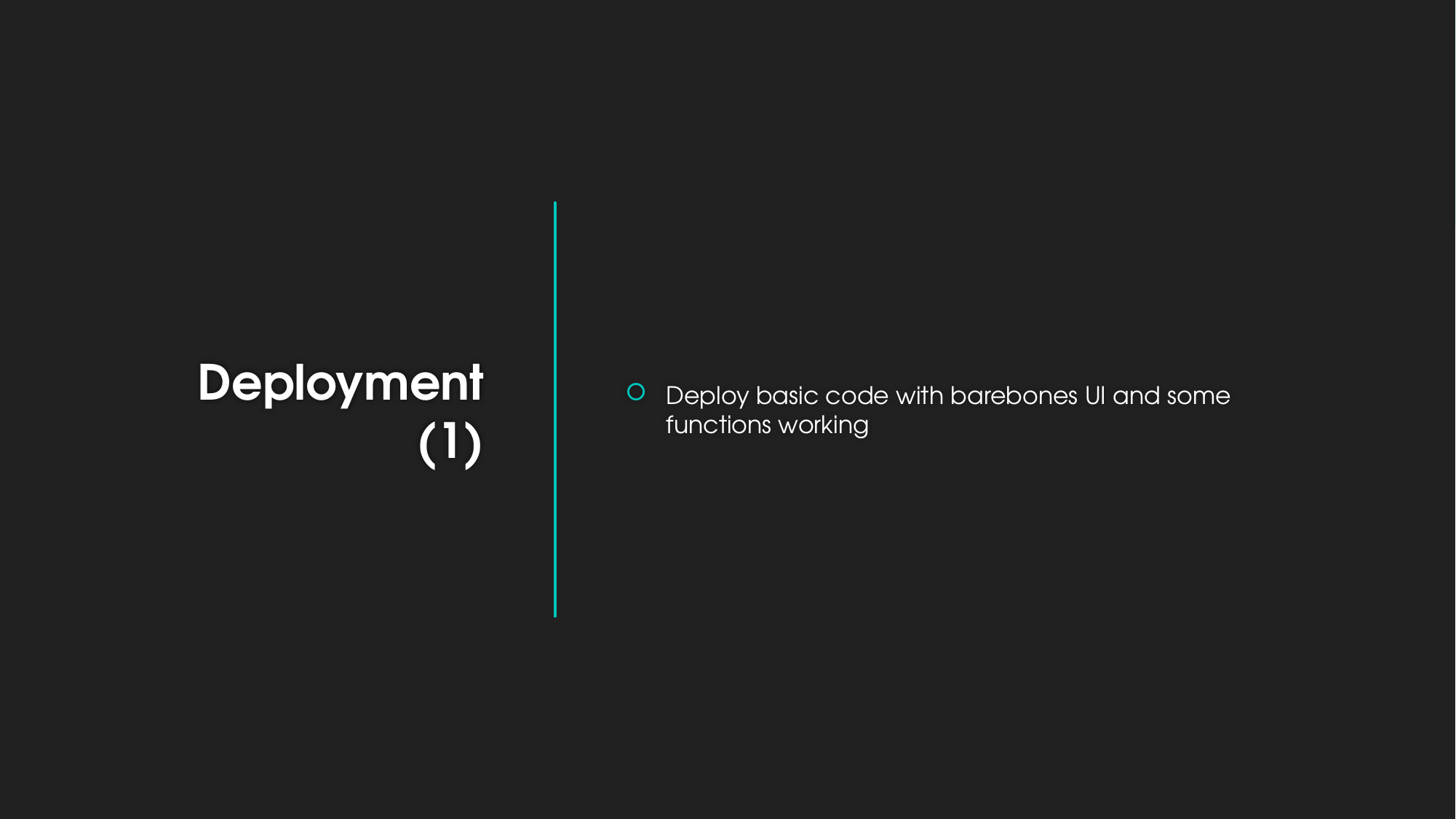

Deploy basic code with barebones UI and some functions working
# Deployment (1)